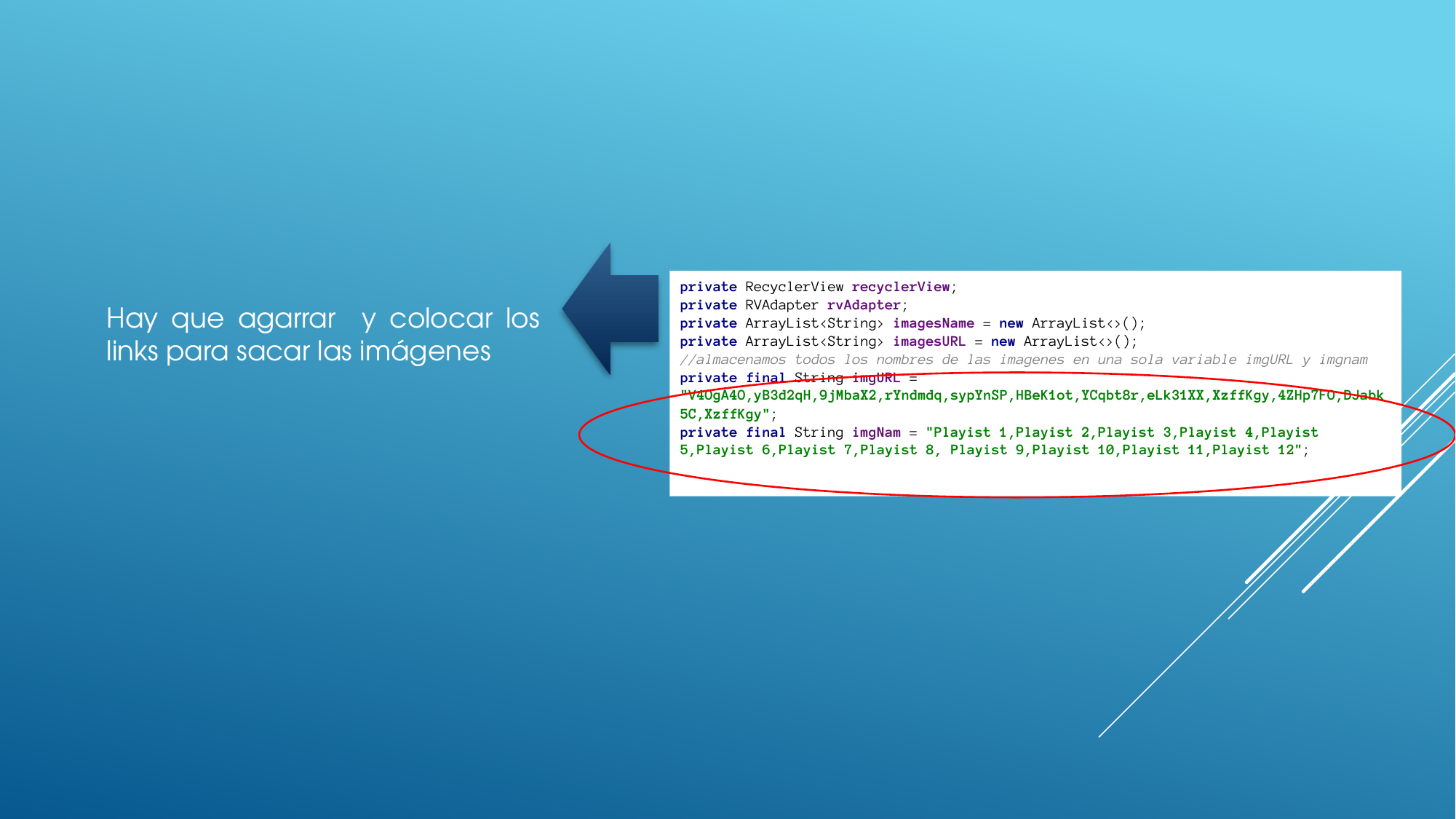

private RecyclerView recyclerView;
private RVAdapter rvAdapter;
private ArrayList<String> imagesName = new ArrayList<>();
private ArrayList<String> imagesURL = new ArrayList<>();
//almacenamos todos los nombres de las imagenes en una sola variable imgURL y imgnam
private final String imgURL = "V4OgA4O,yB3d2qH,9jMbaX2,rYndmdq,sypYnSP,HBeK1ot,YCqbt8r,eLk31XX,XzffKgy,4ZHp7FO,DJabk5C,XzffKgy";
private final String imgNam = "Playist 1,Playist 2,Playist 3,Playist 4,Playist 5,Playist 6,Playist 7,Playist 8, Playist 9,Playist 10,Playist 11,Playist 12";
Hay que agarrar  y colocar los links para sacar las imágenes